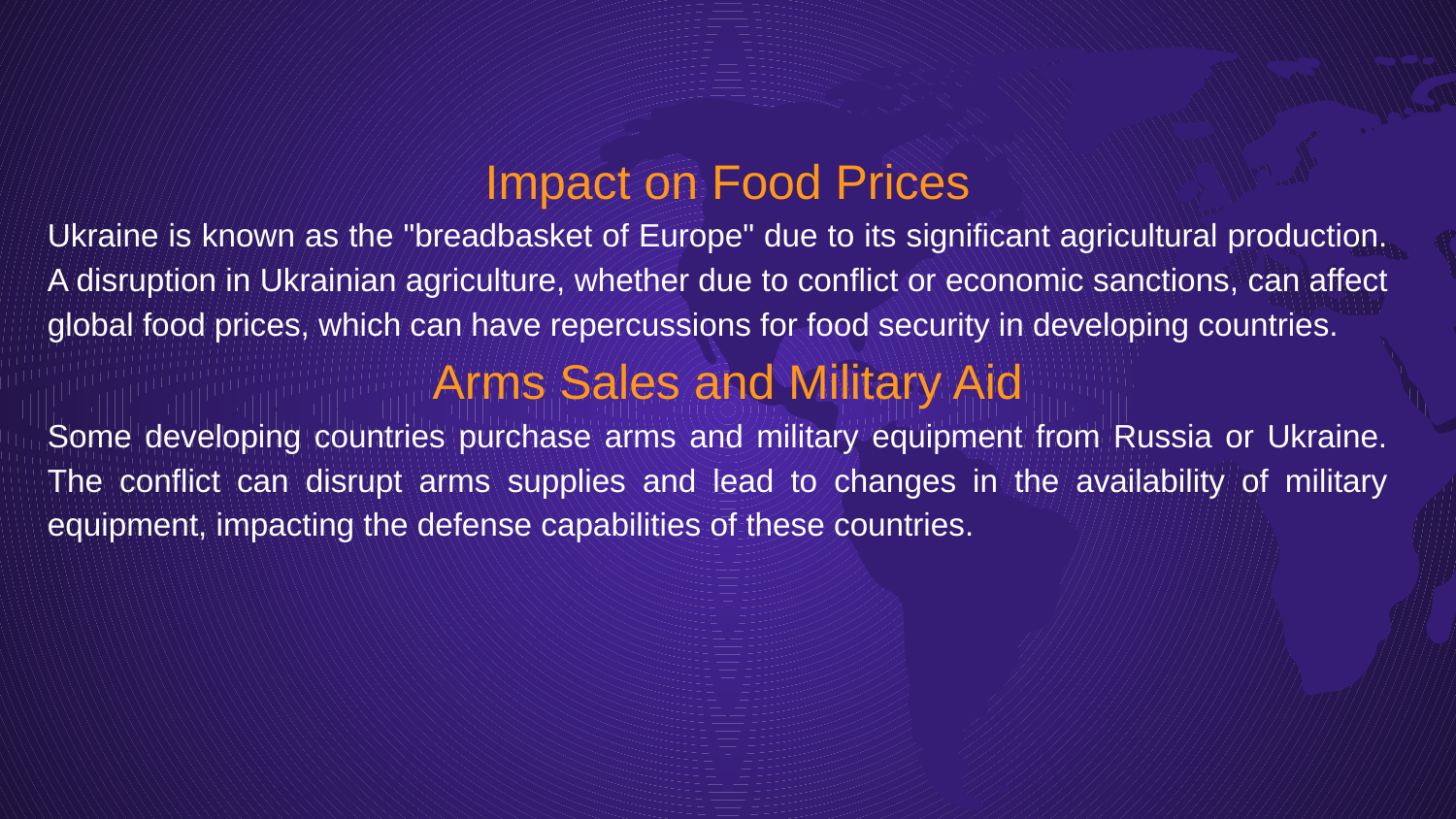

Impact on Food Prices
Ukraine is known as the "breadbasket of Europe" due to its significant agricultural production. A disruption in Ukrainian agriculture, whether due to conflict or economic sanctions, can affect global food prices, which can have repercussions for food security in developing countries.
Arms Sales and Military Aid
Some developing countries purchase arms and military equipment from Russia or Ukraine. The conflict can disrupt arms supplies and lead to changes in the availability of military equipment, impacting the defense capabilities of these countries.